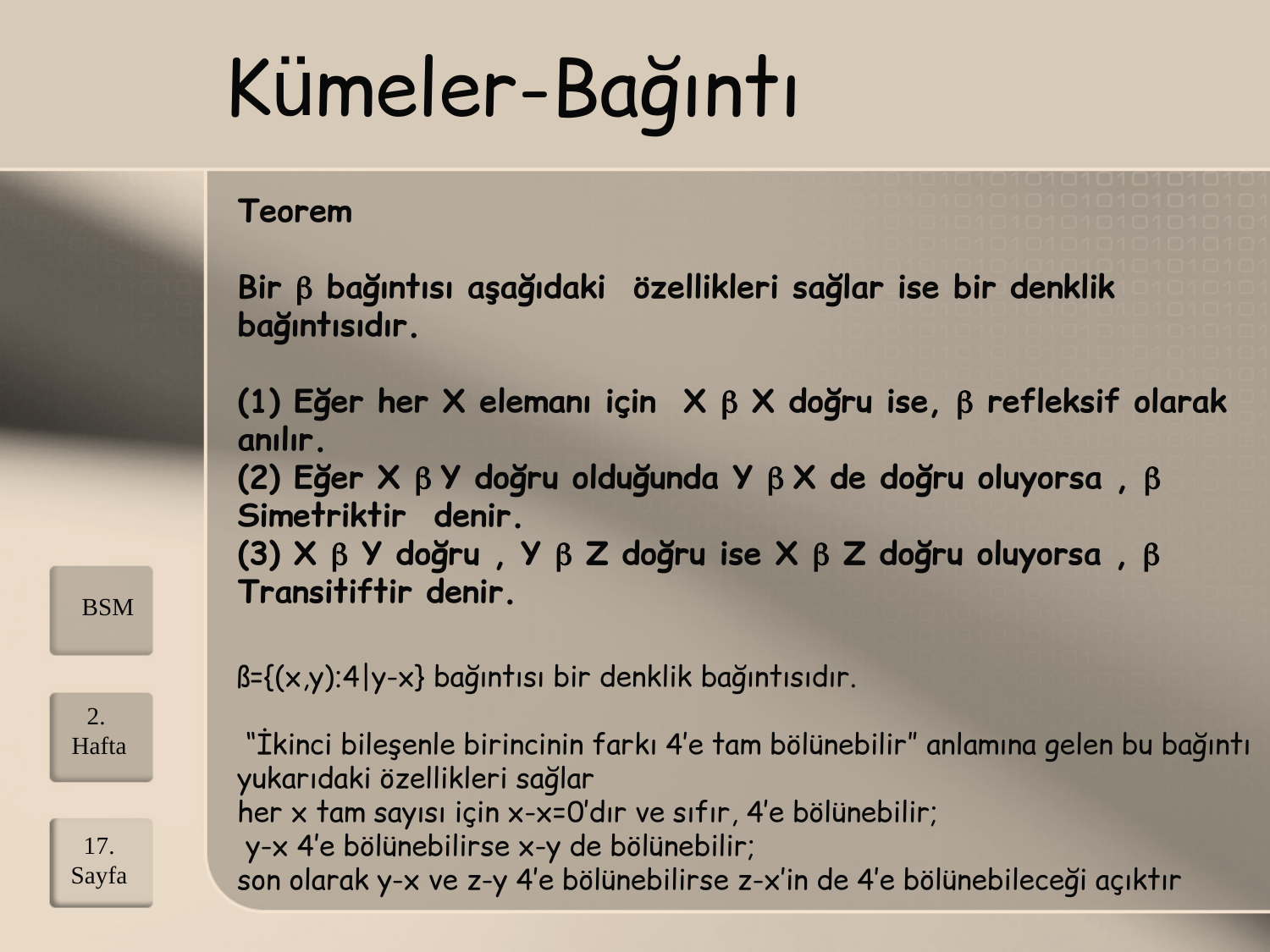

# Kümeler-Bağıntı
Teorem

Bir β bağıntısı aşağıdaki  özellikleri sağlar ise bir denklik bağıntısıdır.

(1) Eğer her X elemanı için  X β X doğru ise, β refleksif olarak anılır.
(2) Eğer X β Y doğru olduğunda Y β X de doğru oluyorsa , β Simetriktir  denir.
(3) X β Y doğru , Y β Z doğru ise X β Z doğru oluyorsa , β Transitiftir denir.
BSM
ß={(x,y):4|y-x} bağıntısı bir denklik bağıntısıdır.

 “İkinci bileşenle birincinin farkı 4’e tam bölünebilir” anlamına gelen bu bağıntı yukarıdaki özellikleri sağlar
her x tam sayısı için x-x=0’dır ve sıfır, 4’e bölünebilir;
 y-x 4’e bölünebilirse x-y de bölünebilir;
son olarak y-x ve z-y 4’e bölünebilirse z-x’in de 4’e bölünebileceği açıktır
2.  Hafta
17.
Sayfa